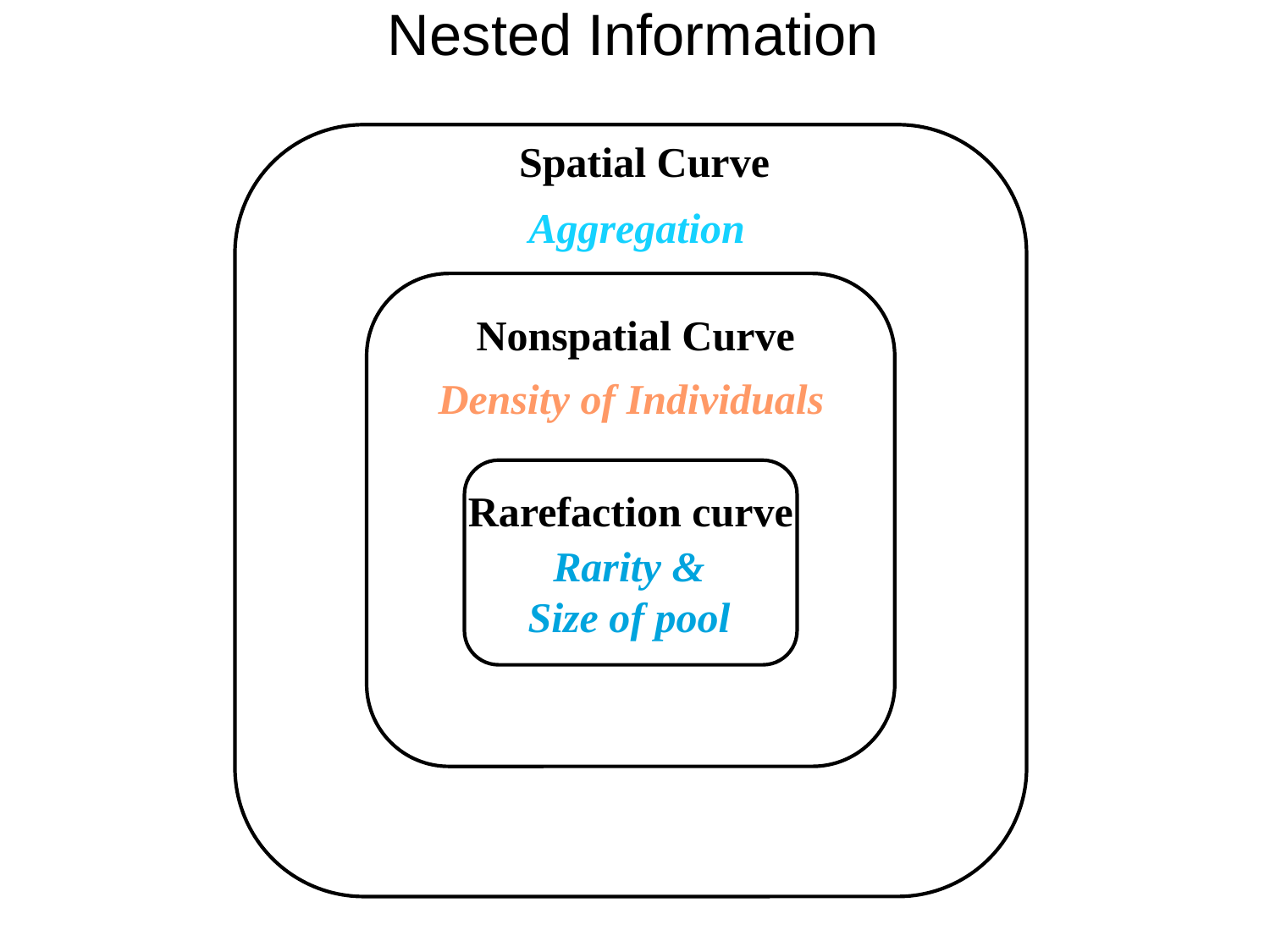

# Nested Information

Spatial Curve
Aggregation

Nonspatial Curve
Density of Individuals

Rarefaction curve
Rarity &
Size of pool